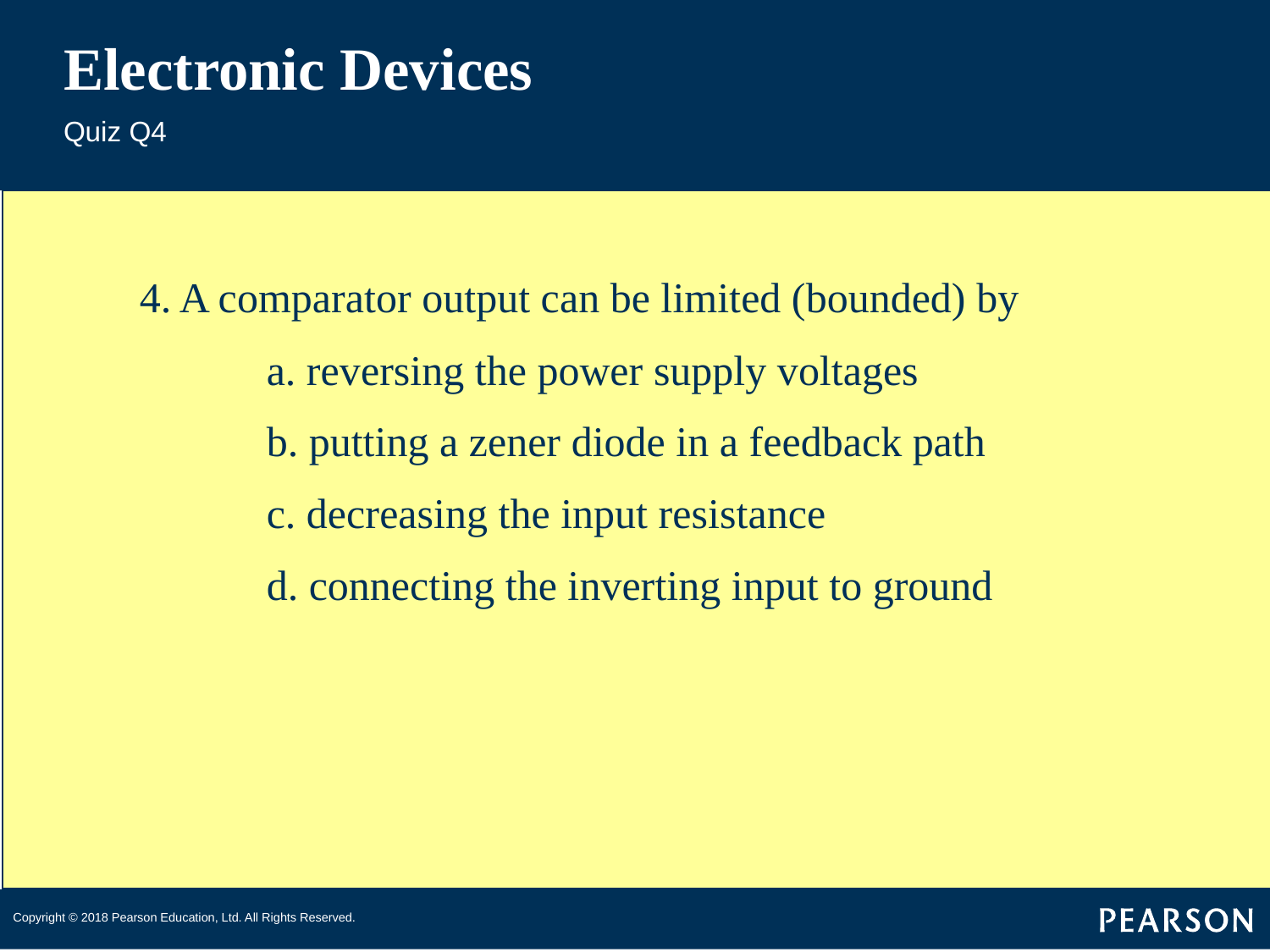

# Electronic Devices
Quiz Q4

4. A comparator output can be limited (bounded) by
	a. reversing the power supply voltages
	b. putting a zener diode in a feedback path
	c. decreasing the input resistance
	d. connecting the inverting input to ground